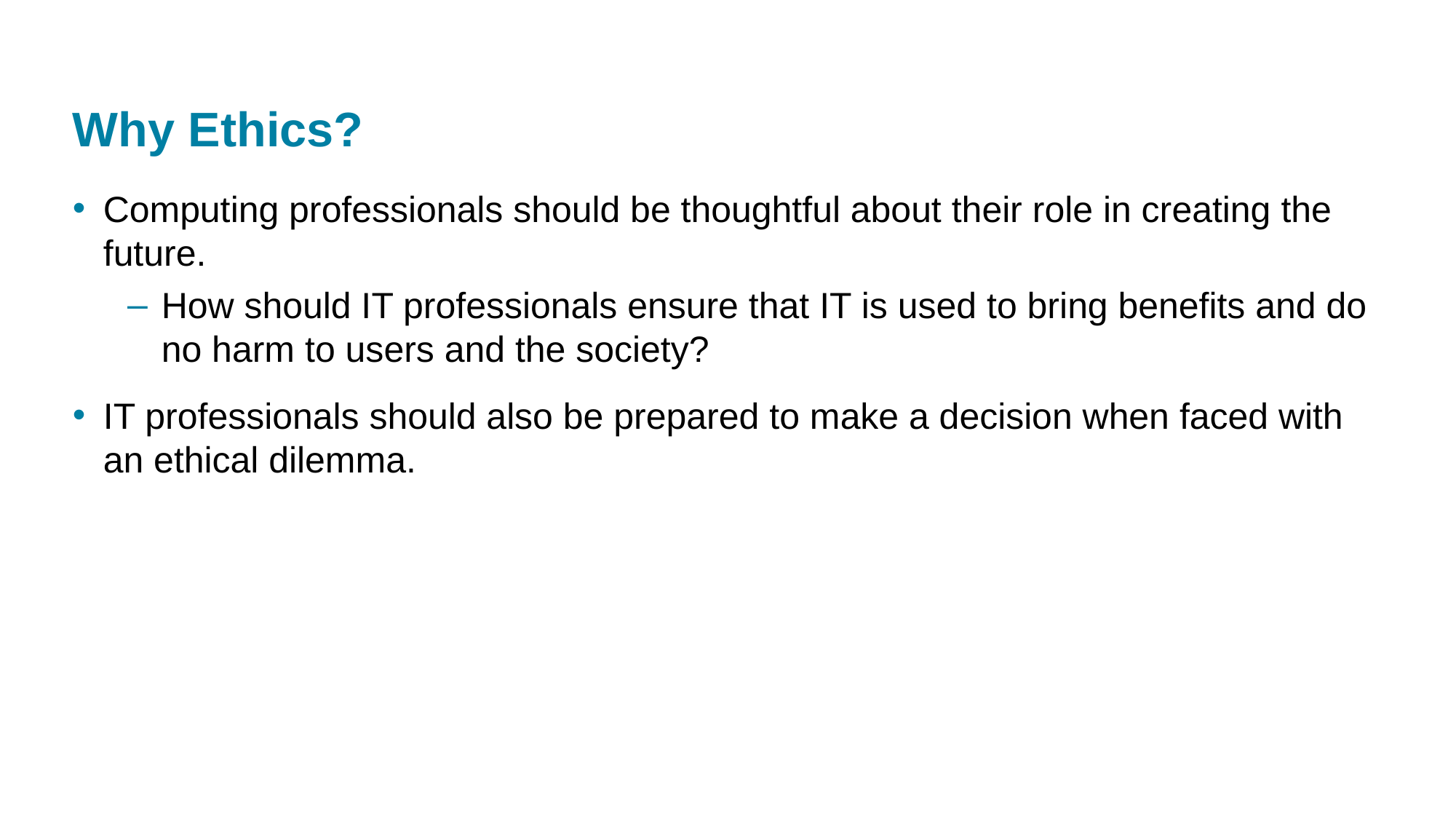

21
# Why Ethics?
Computing professionals should be thoughtful about their role in creating the future.
How should IT professionals ensure that IT is used to bring benefits and do no harm to users and the society?
IT professionals should also be prepared to make a decision when faced with an ethical dilemma.